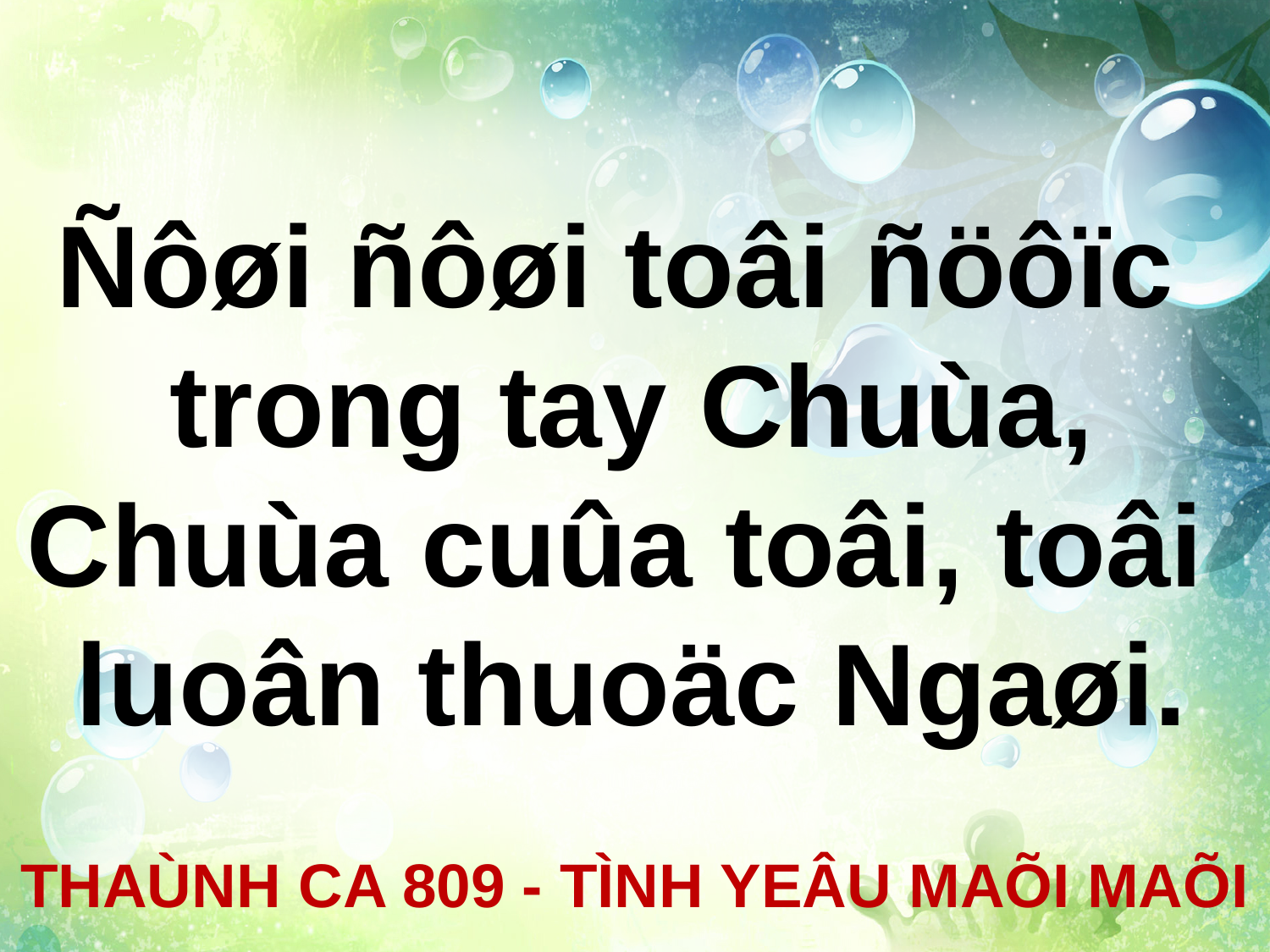

Ñôøi ñôøi toâi ñöôïc
trong tay Chuùa,
Chuùa cuûa toâi, toâi
luoân thuoäc Ngaøi.
THAÙNH CA 809 - TÌNH YEÂU MAÕI MAÕI